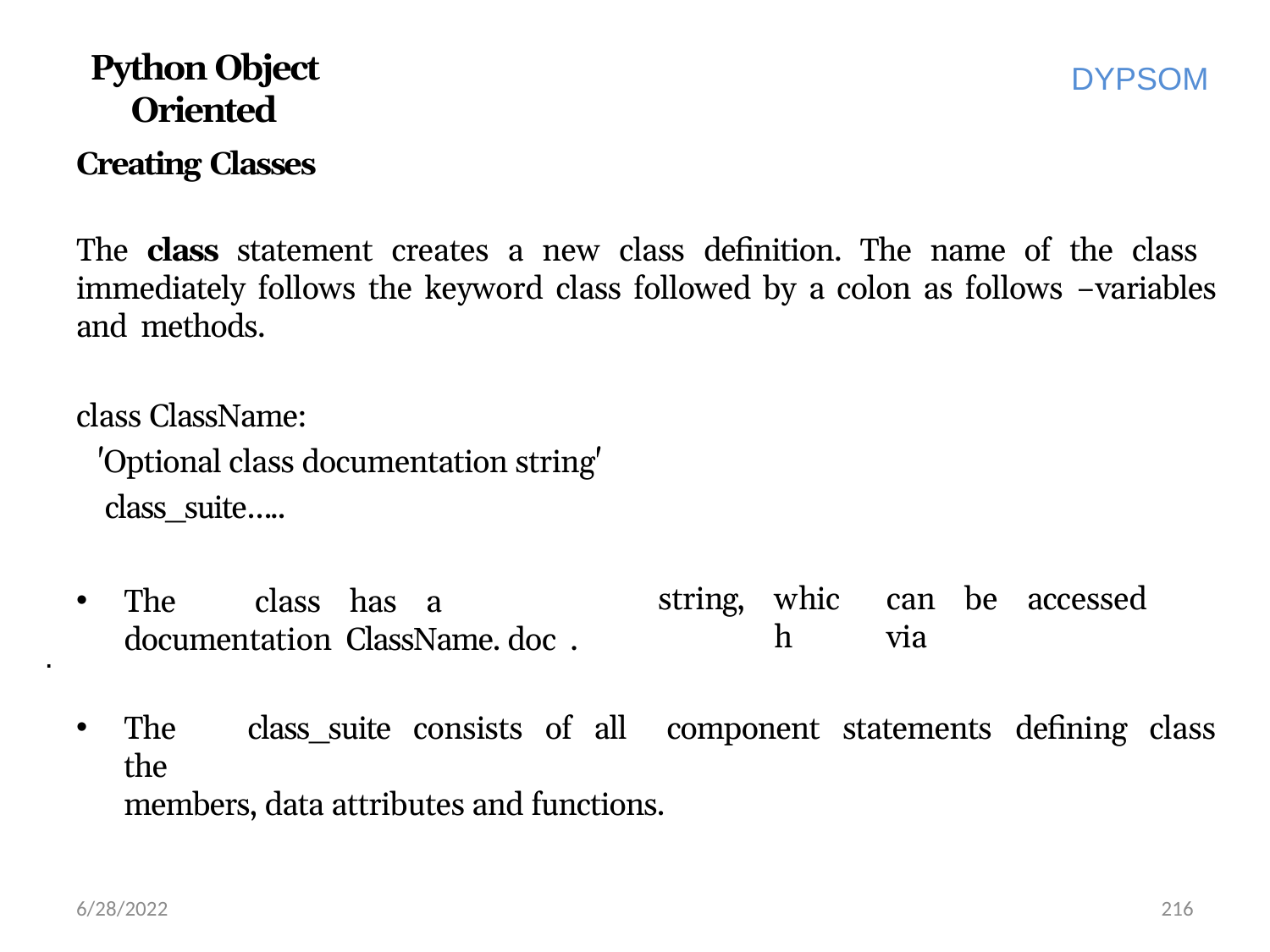

DYPSOM
# Python Object Oriented
Creating Classes

The class statement creates a new class definition. The name of the class  immediately follows the keyword class followed by a colon as follows −variables and  methods.
class ClassName:
'Optional class documentation string'  class_suite…..

The	class	has	a	documentation  ClassName. doc .
string,
which
can	be	accessed	via
.
The	class_suite	consists	of	all	the
members, data attributes and functions.
component
statements
defining
class
6/28/2022
216